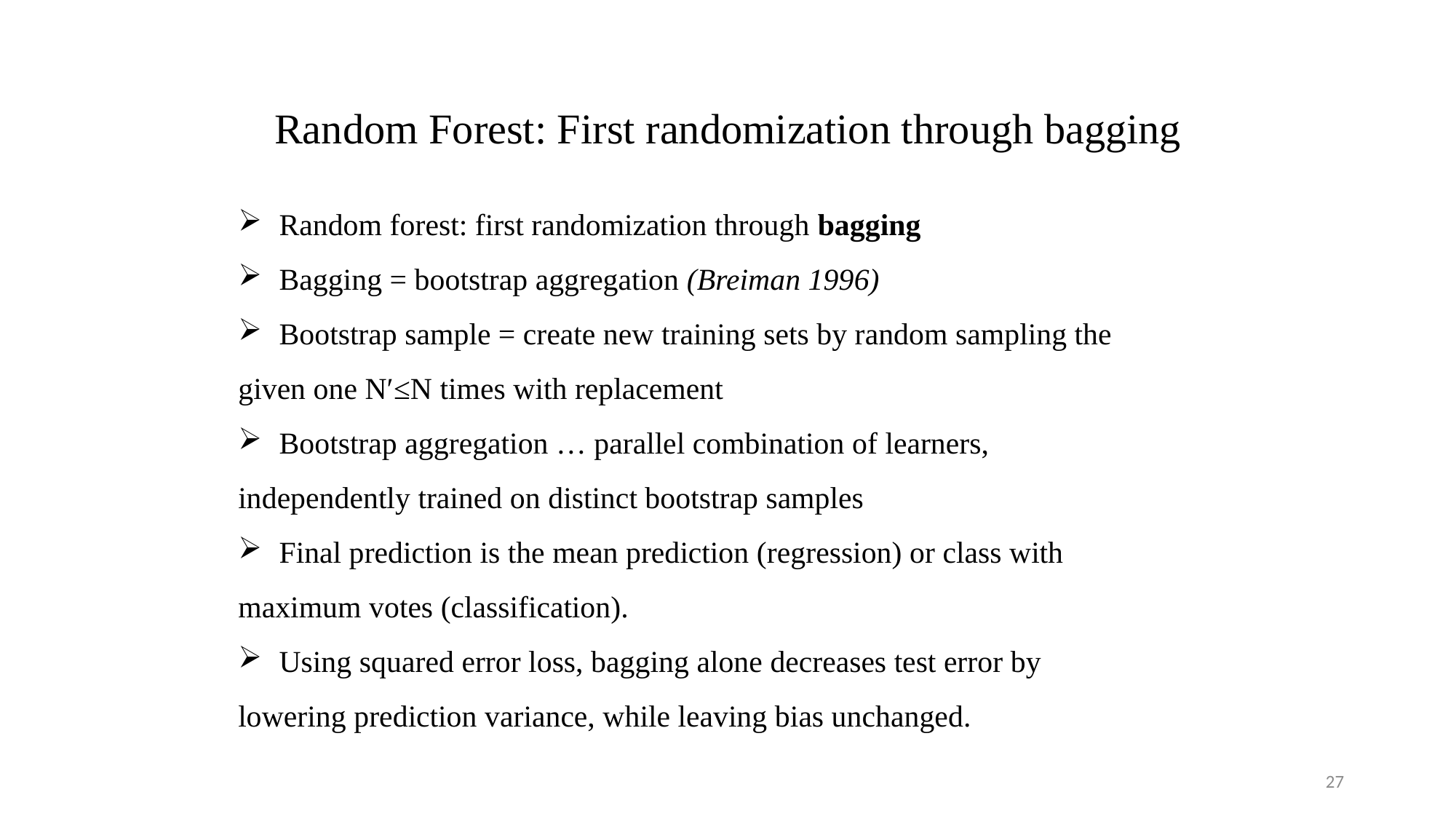

Random Forest: First randomization through bagging
Random forest: first randomization through bagging
Bagging = bootstrap aggregation (Breiman 1996)
Bootstrap sample = create new training sets by random sampling the
given one N′≤N times with replacement
Bootstrap aggregation … parallel combination of learners,
independently trained on distinct bootstrap samples
Final prediction is the mean prediction (regression) or class with
maximum votes (classification).
Using squared error loss, bagging alone decreases test error by
lowering prediction variance, while leaving bias unchanged.
27